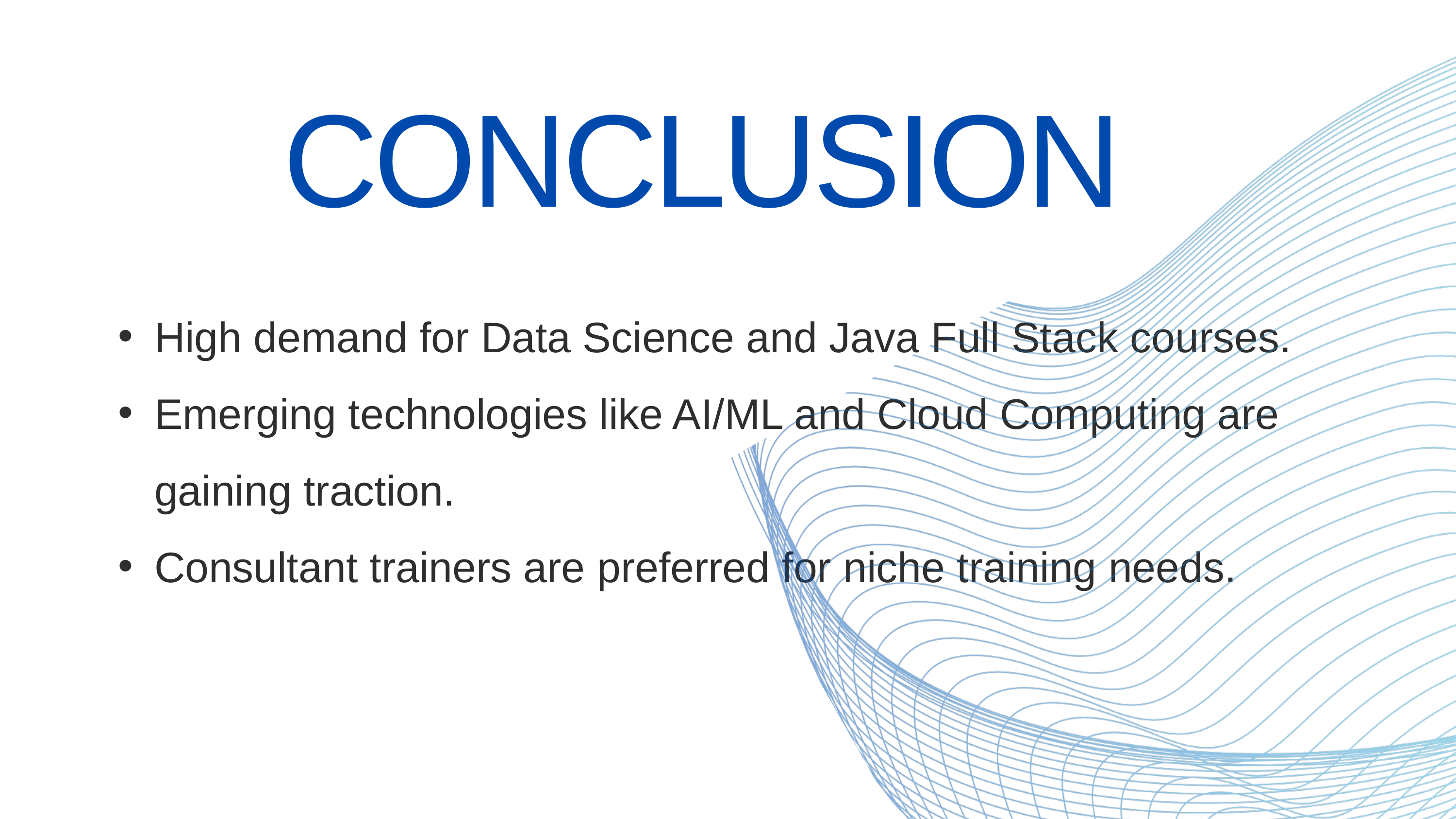

CONCLUSION

High demand for Data Science and Java Full Stack courses.
Emerging technologies like AI/ML and Cloud Computing are gaining traction.
Consultant trainers are preferred for niche training needs.